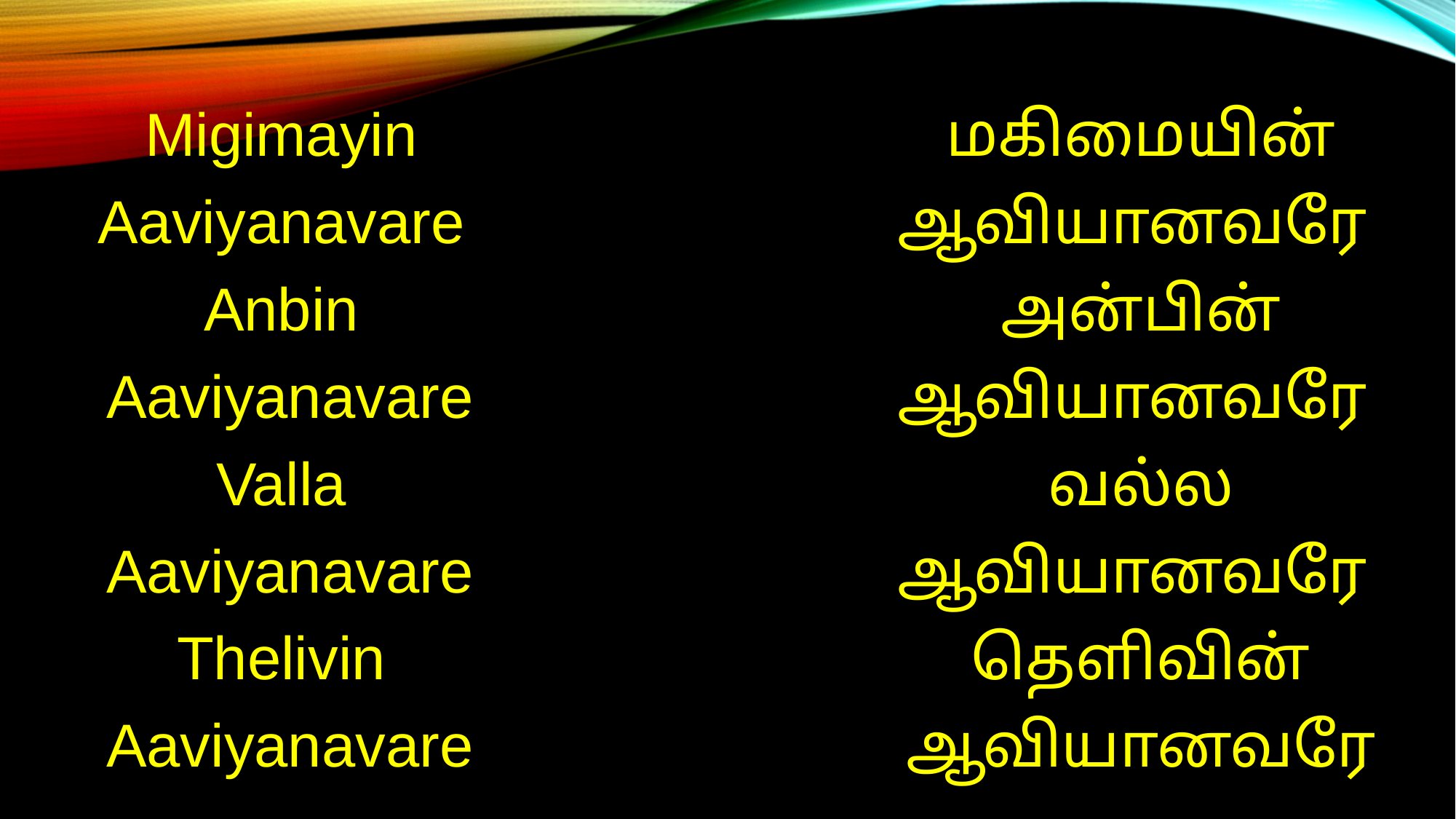

Migimayin
Aaviyanavare
Anbin
Aaviyanavare
Valla
Aaviyanavare
Thelivin
Aaviyanavare
மகிமையின் ஆவியானவரே
அன்பின் ஆவியானவரே
வல்ல ஆவியானவரே
தெளிவின் ஆவியானவரே